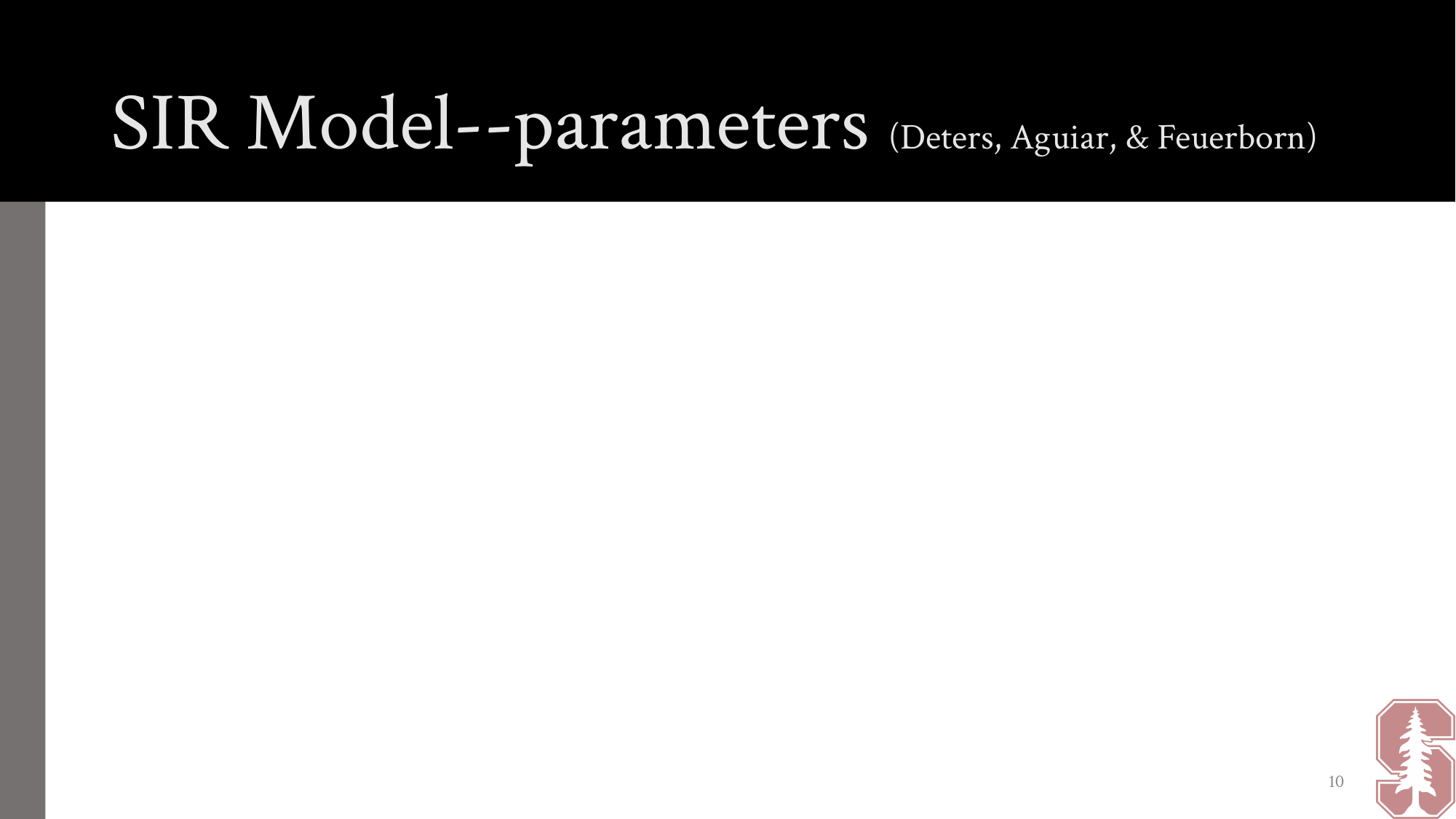

# SIR Model--parameters (Deters, Aguiar, & Feuerborn)

10